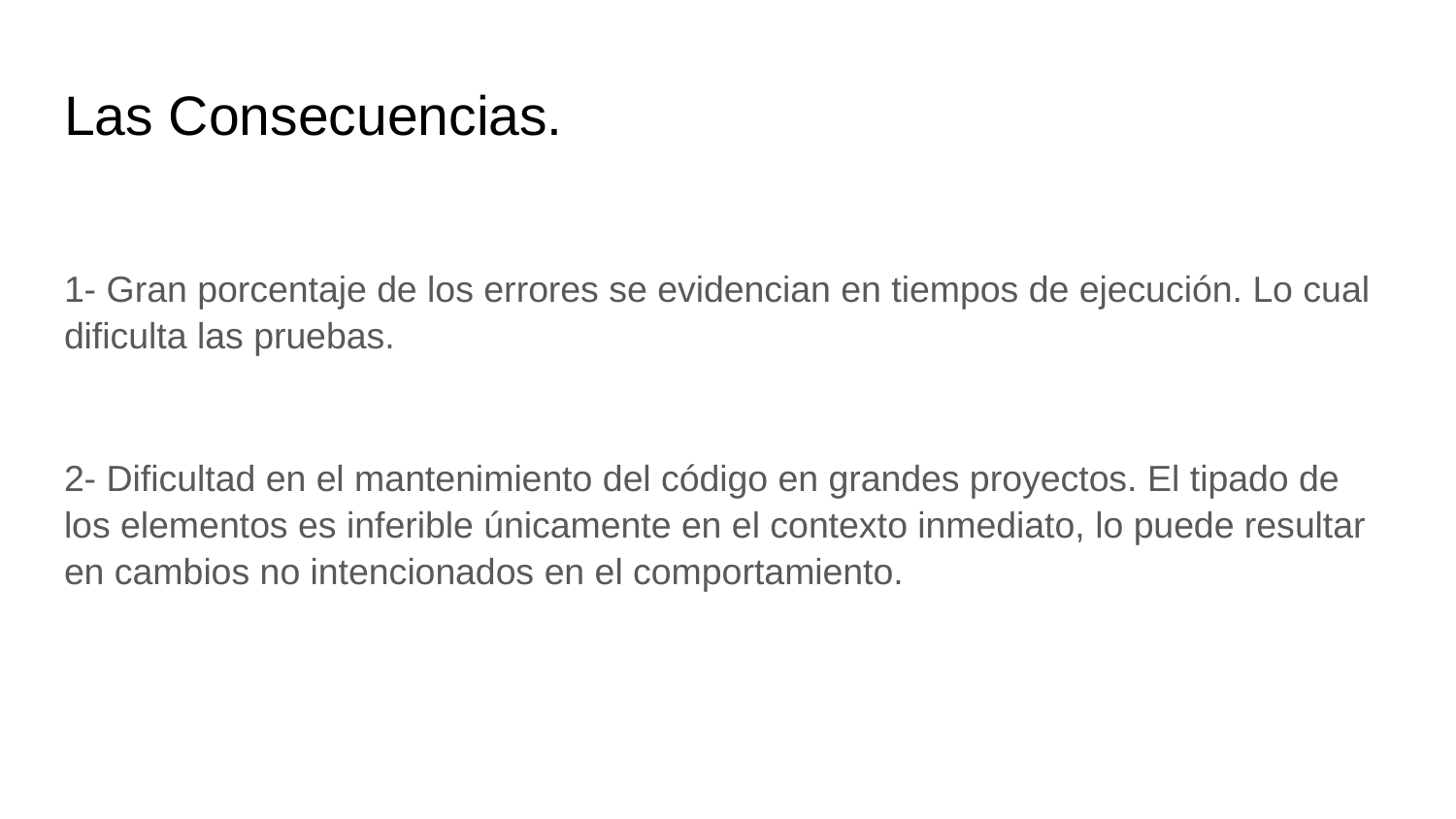

# Las Consecuencias.

1- Gran porcentaje de los errores se evidencian en tiempos de ejecución. Lo cual dificulta las pruebas.

2- Dificultad en el mantenimiento del código en grandes proyectos. El tipado de los elementos es inferible únicamente en el contexto inmediato, lo puede resultar en cambios no intencionados en el comportamiento.